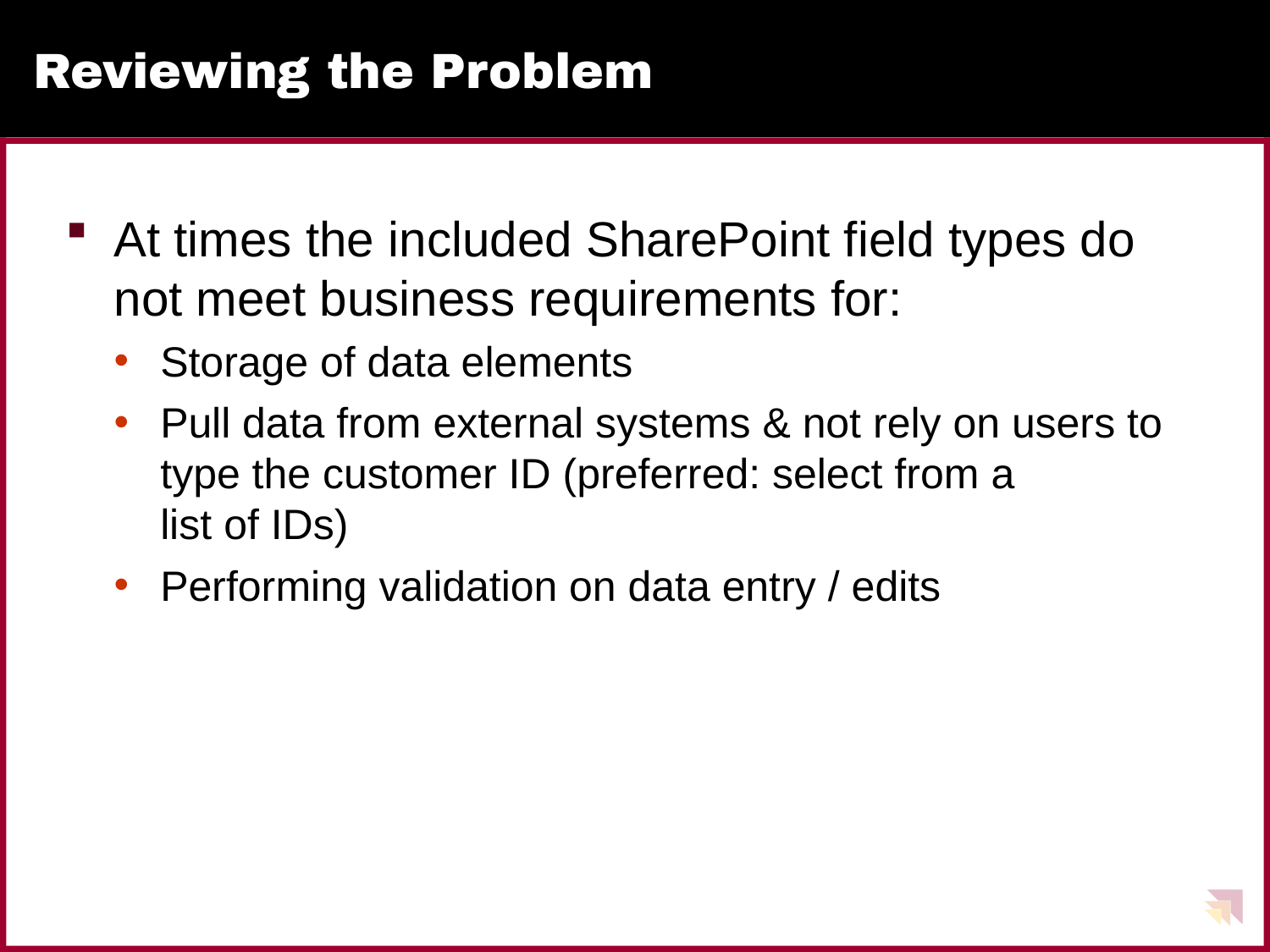

# Reviewing the Problem
At times the included SharePoint field types do not meet business requirements for:
Storage of data elements
Pull data from external systems & not rely on users to type the customer ID (preferred: select from a
list of IDs)
Performing validation on data entry / edits